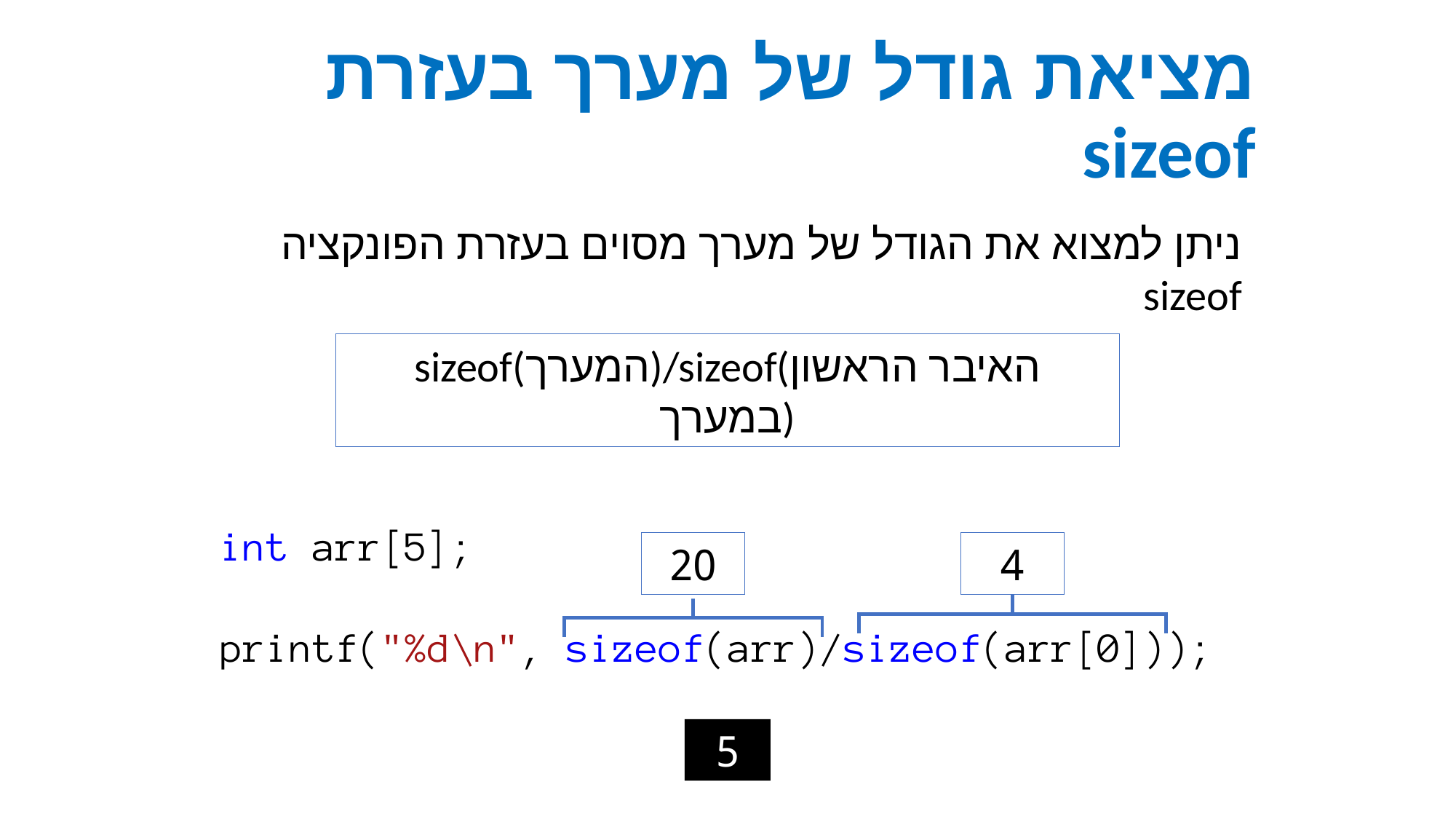

# מציאת גודל של מערך בעזרת sizeof
ניתן למצוא את הגודל של מערך מסוים בעזרת הפונקציה sizeof
sizeof(המערך)/sizeof(האיבר הראשון במערך)

int arr[5];

printf("%d\n", sizeof(arr)/sizeof(arr[0]));
4
20
5